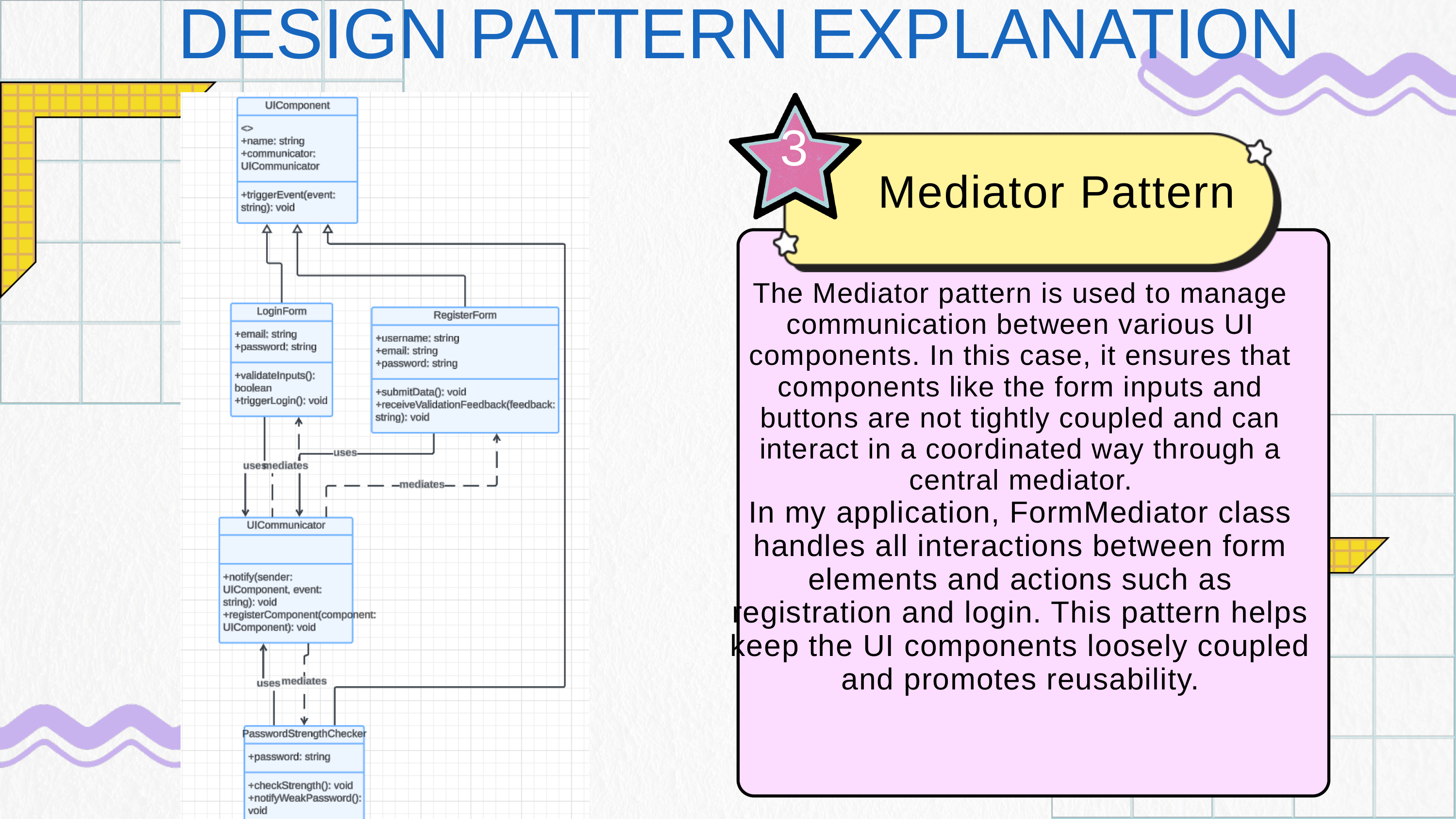

DESIGN PATTERN EXPLANATION

3
Mediator Pattern

The Mediator pattern is used to manage communication between various UI components. In this case, it ensures that components like the form inputs and buttons are not tightly coupled and can interact in a coordinated way through a central mediator.
In my application, FormMediator class handles all interactions between form elements and actions such as registration and login. This pattern helps keep the UI components loosely coupled and promotes reusability.